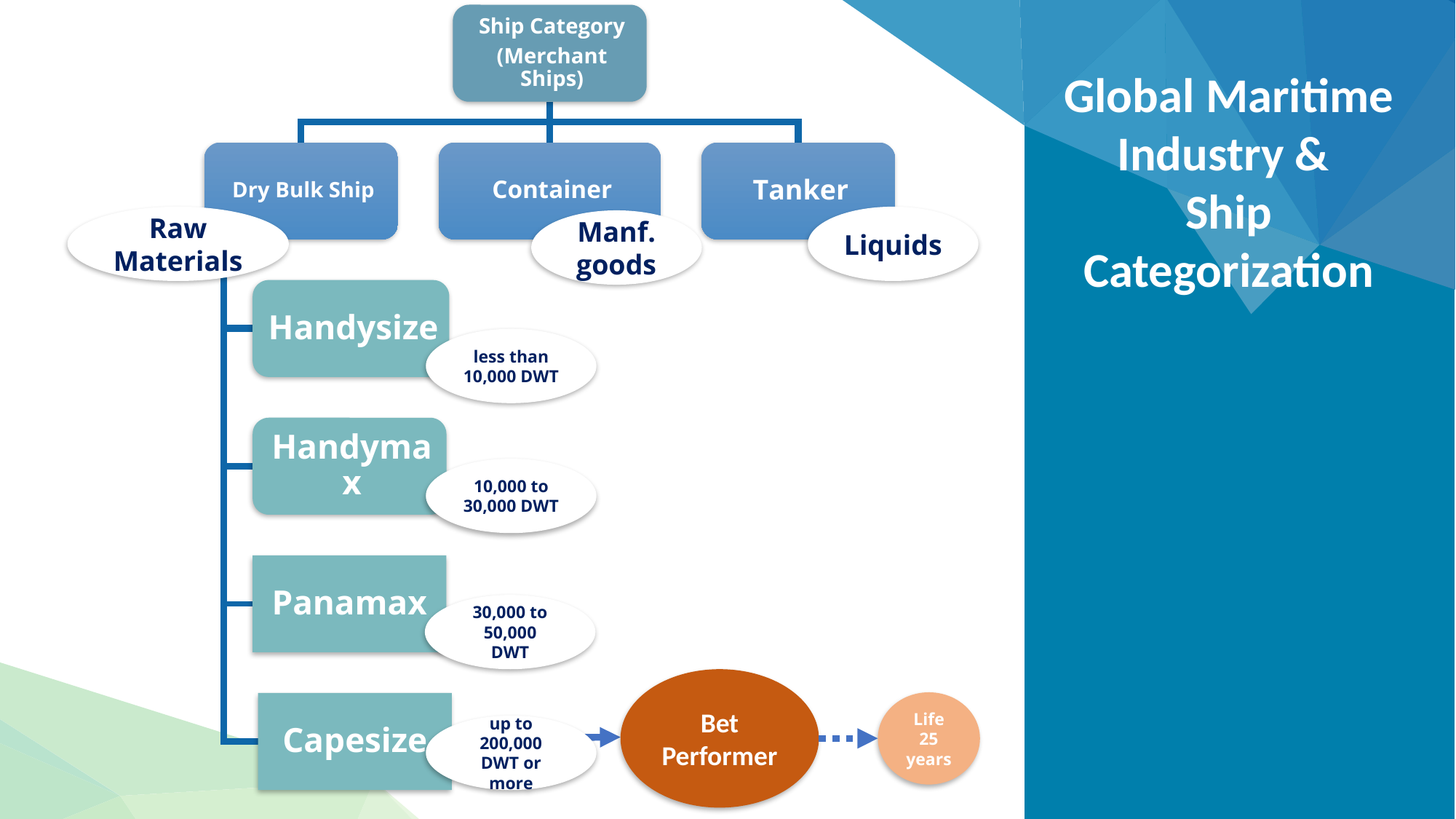

Ship Category
(Merchant Ships)
Tanker
Container
Dry Bulk Ship
Handysize
Handymax
Panamax
Capesize
Global Maritime Industry &
Ship Categorization
Raw Materials
Liquids
Manf. goods
less than 10,000 DWT
10,000 to 30,000 DWT
30,000 to 50,000
DWT
Bet Performer
Life 25 years
up to 200,000 DWT or more